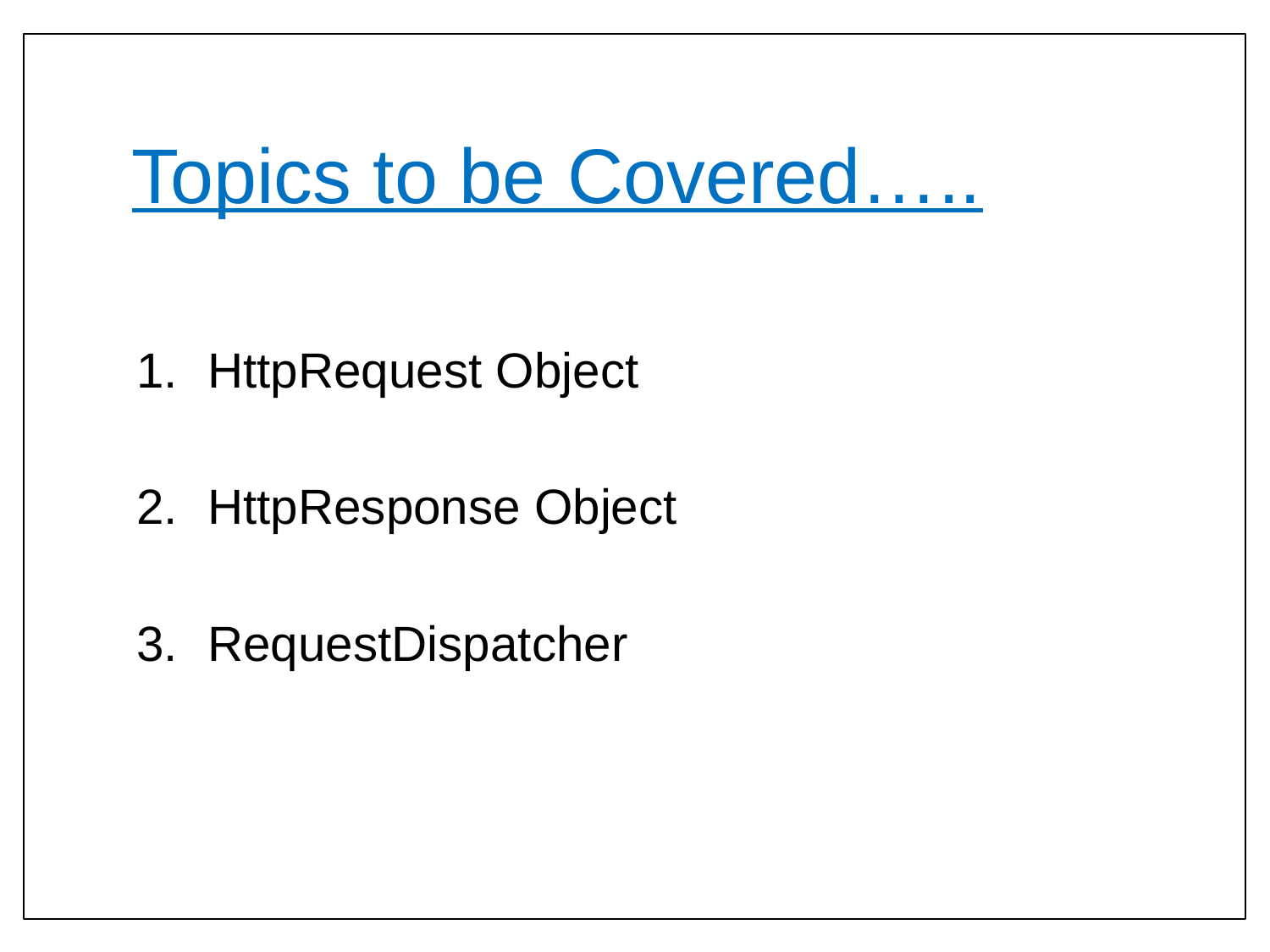

# Topics to be Covered…..
HttpRequest Object
HttpResponse Object
RequestDispatcher